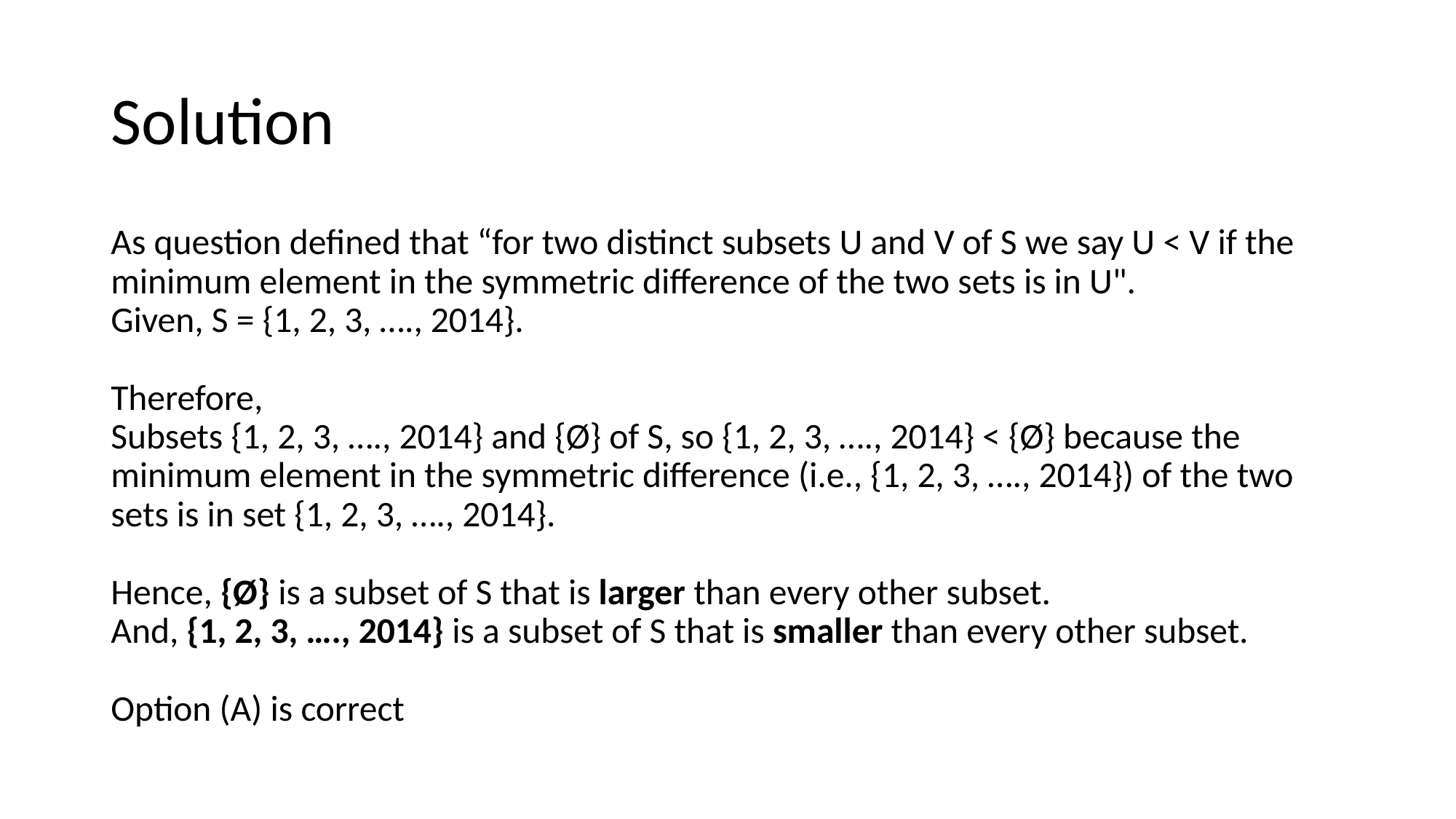

# Solution
As question defined that “for two distinct subsets U and V of S we say U < V if the minimum element in the symmetric difference of the two sets is in U".
Given, S = {1, 2, 3, …., 2014}.
Therefore,
Subsets {1, 2, 3, …., 2014} and {Ø} of S, so {1, 2, 3, …., 2014} < {Ø} because the minimum element in the symmetric difference (i.e., {1, 2, 3, …., 2014}) of the two sets is in set {1, 2, 3, …., 2014}.
Hence, {Ø} is a subset of S that is larger than every other subset.
And, {1, 2, 3, …., 2014} is a subset of S that is smaller than every other subset.
Option (A) is correct